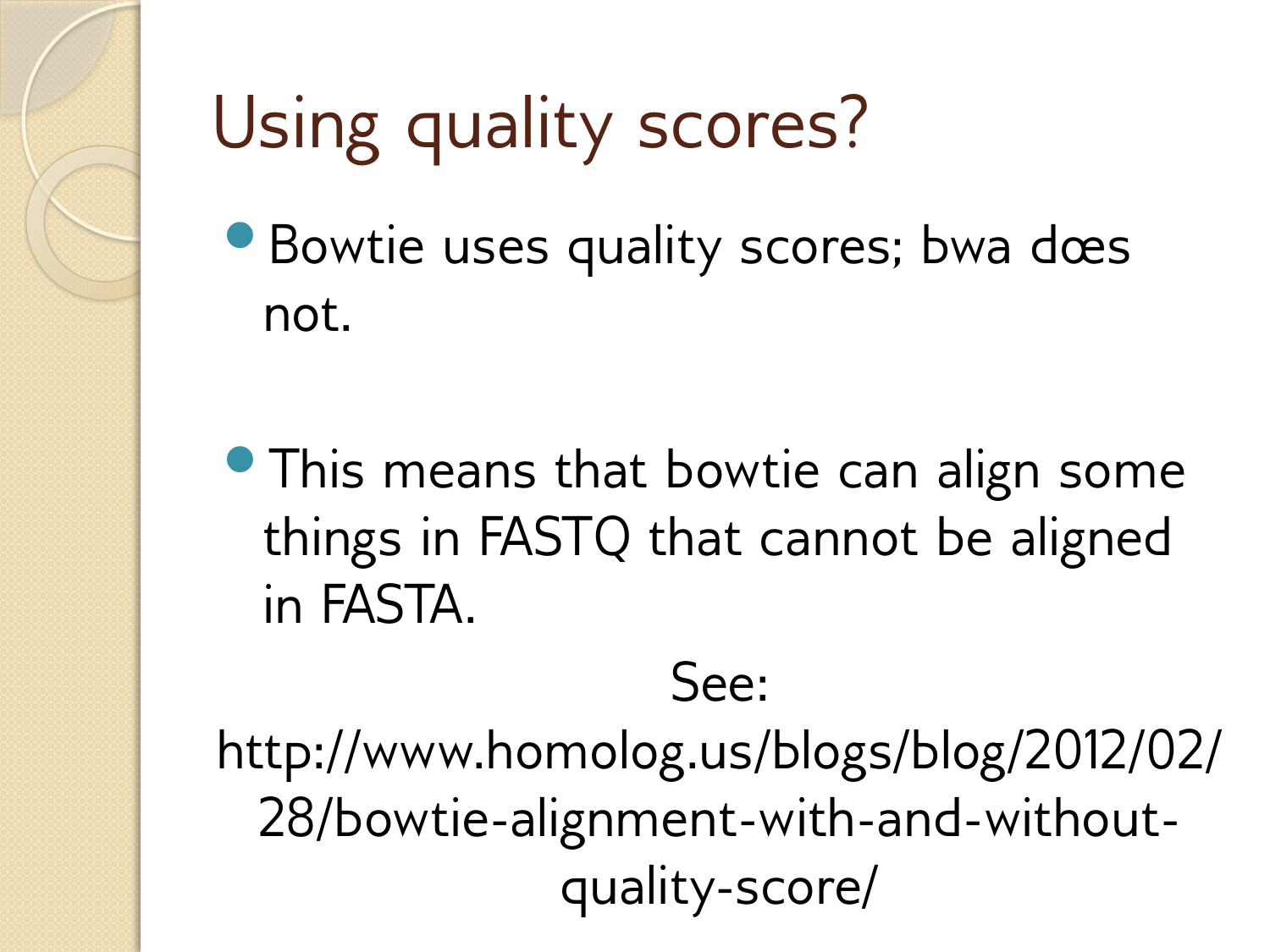

# Using quality scores?
Bowtie uses quality scores; bwa does not.

This means that bowtie can align some things in FASTQ that cannot be aligned in FASTA.
See: http://www.homolog.us/blogs/blog/2012/02/28/bowtie-alignment-with-and-without-quality-score/